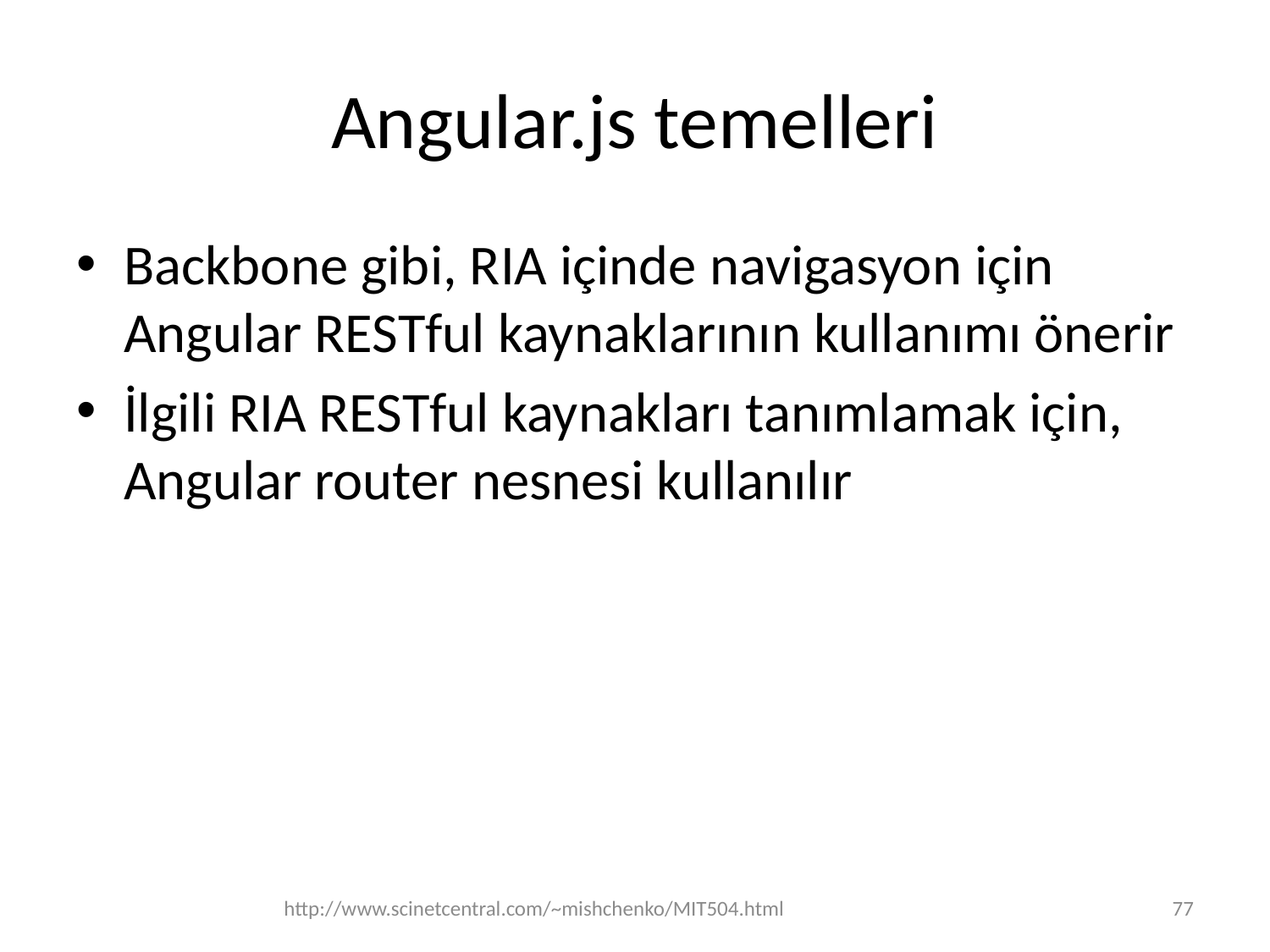

# Angular.js temelleri
Backbone gibi, RIA içinde navigasyon için Angular RESTful kaynaklarının kullanımı önerir
İlgili RIA RESTful kaynakları tanımlamak için, Angular router nesnesi kullanılır
http://www.scinetcentral.com/~mishchenko/MIT504.html
77